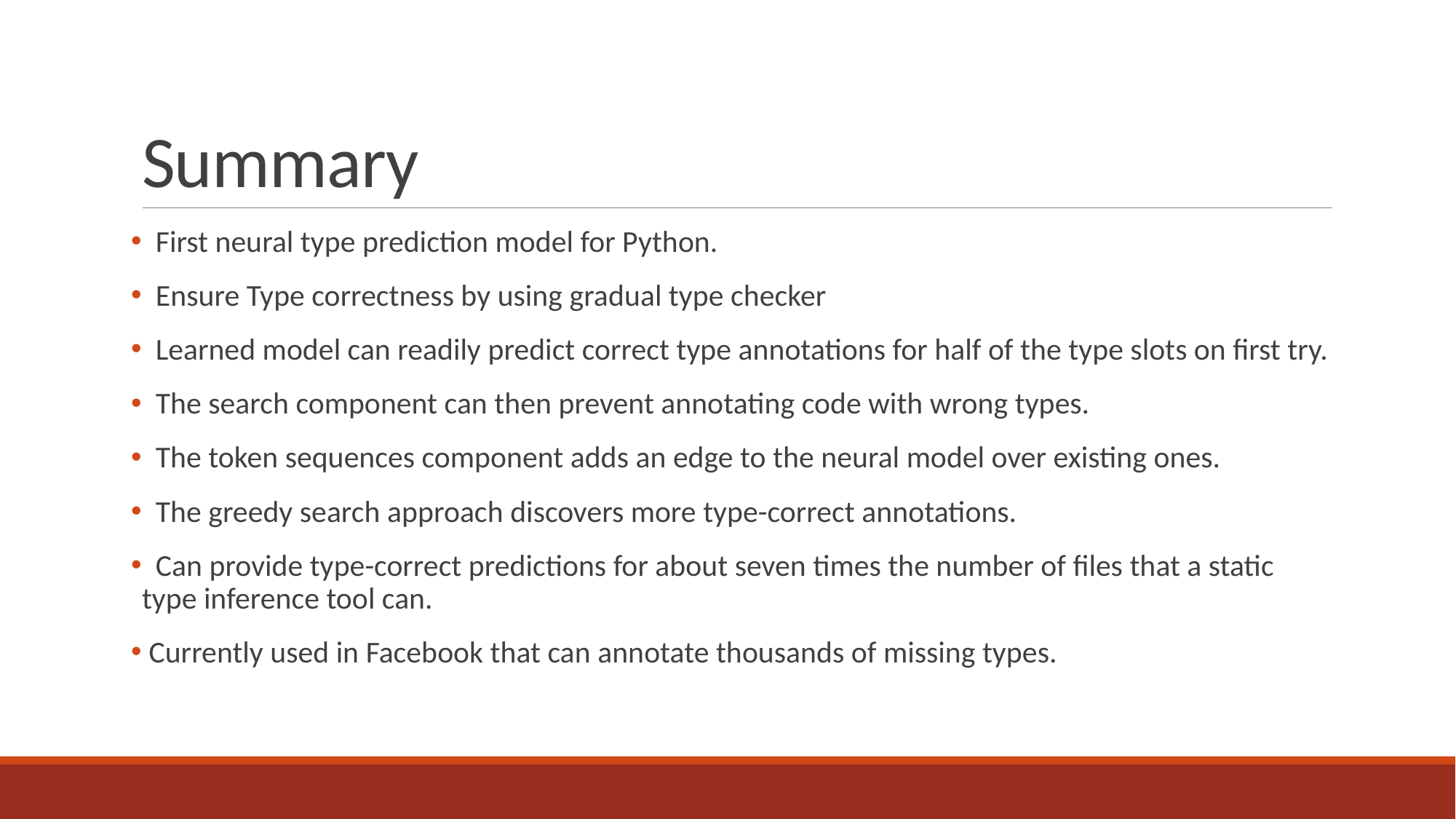

# Summary
  First neural type prediction model for Python.
  Ensure Type correctness by using gradual type checker
  Learned model can readily predict correct type annotations for half of the type slots on first try.
  The search component can then prevent annotating code with wrong types.
  The token sequences component adds an edge to the neural model over existing ones.
  The greedy search approach discovers more type-correct annotations.
  Can provide type-correct predictions for about seven times the number of files that a static  type inference tool can.
 Currently used in Facebook that can annotate thousands of missing types.